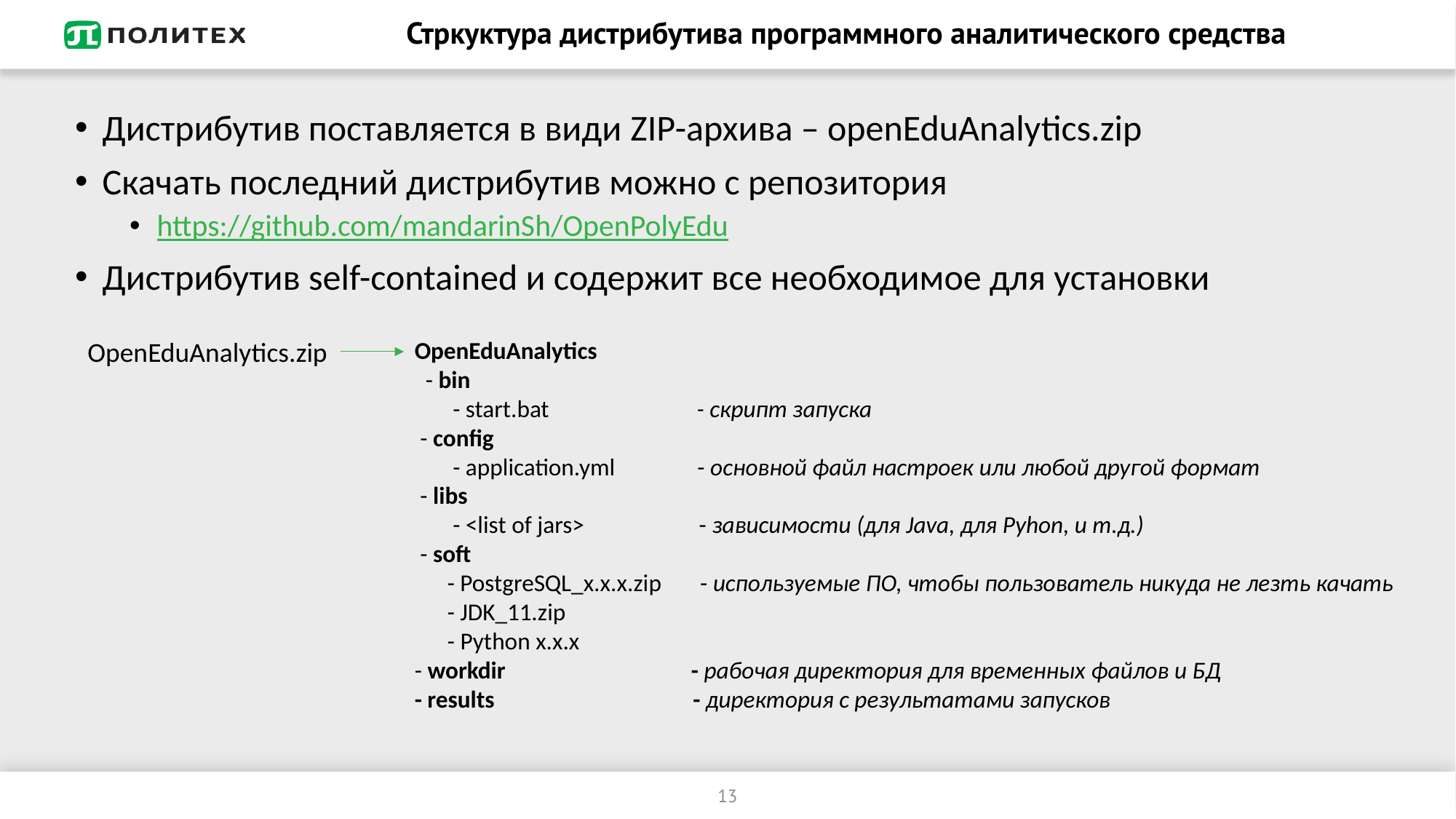

# Стркуктура дистрибутива программного аналитического средства
Дистрибутив поставляется в види ZIP-архива – openEduAnalytics.zip
Скачать последний дистрибутив можно с репозитория
https://github.com/mandarinSh/OpenPolyEdu
Дистрибутив self-contained и содержит все необходимое для установки
OpenEduAnalytics.zip
OpenEduAnalytics
  - bin
       - start.bat                           - скрипт запуска
 - config
       - application.yml               - основной файл настроек или любой другой формат
 - libs
       - <list of jars>                     - зависимости (для Java, для Pyhon, и т.д.)
 - soft
      - PostgreSQL_x.x.x.zip       - используемые ПО, чтобы пользователь никуда не лезть качать
      - JDK_11.zip
      - Python x.x.x
- workdir                                  - рабочая директория для временных файлов и БД
- results		           - директория с результатами запусков
13